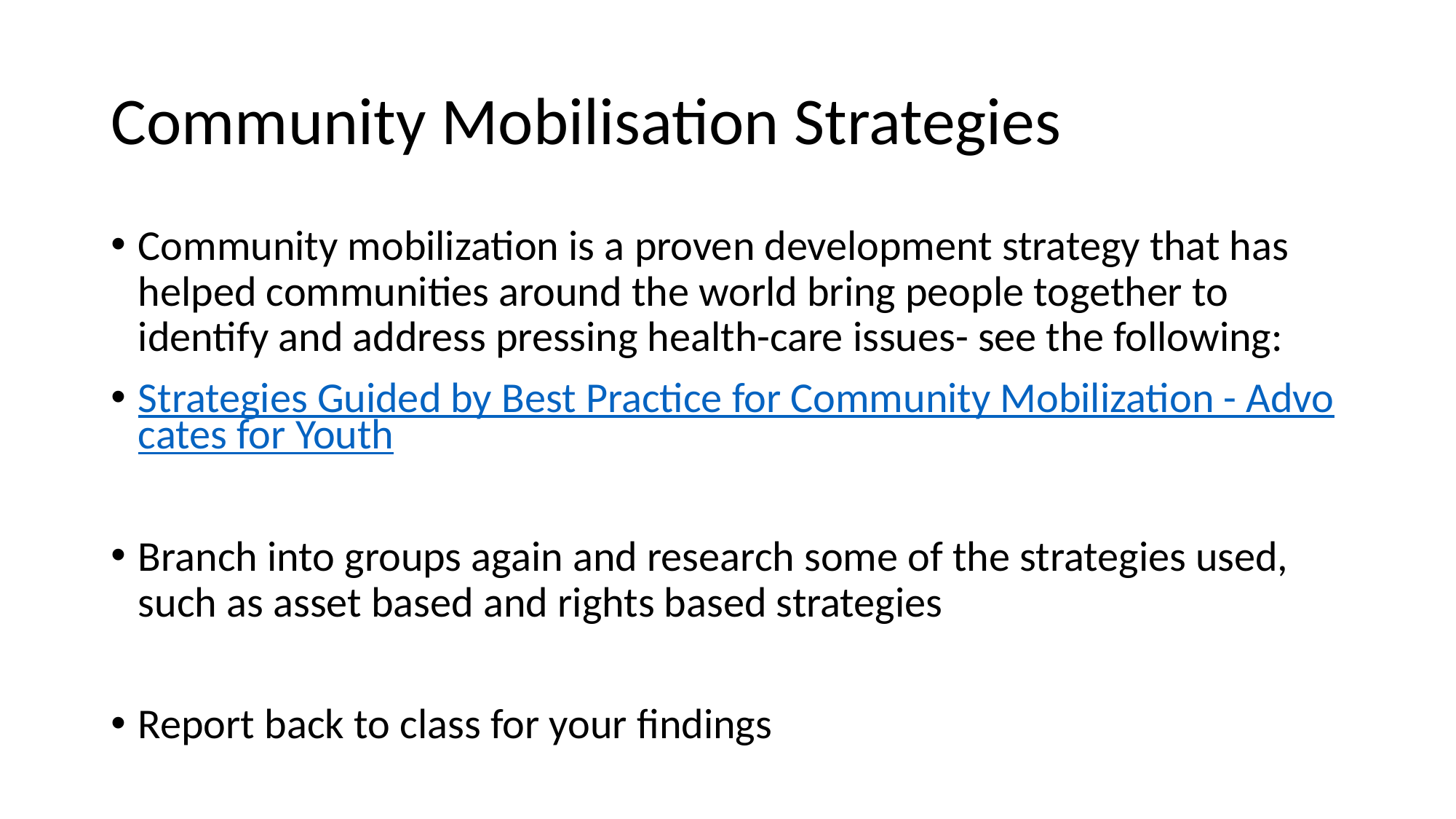

# Community Mobilisation Strategies
Community mobilization is a proven development strategy that has helped communities around the world bring people together to identify and address pressing health-care issues- see the following:
Strategies Guided by Best Practice for Community Mobilization - Advocates for Youth

Branch into groups again and research some of the strategies used, such as asset based and rights based strategies

Report back to class for your findings